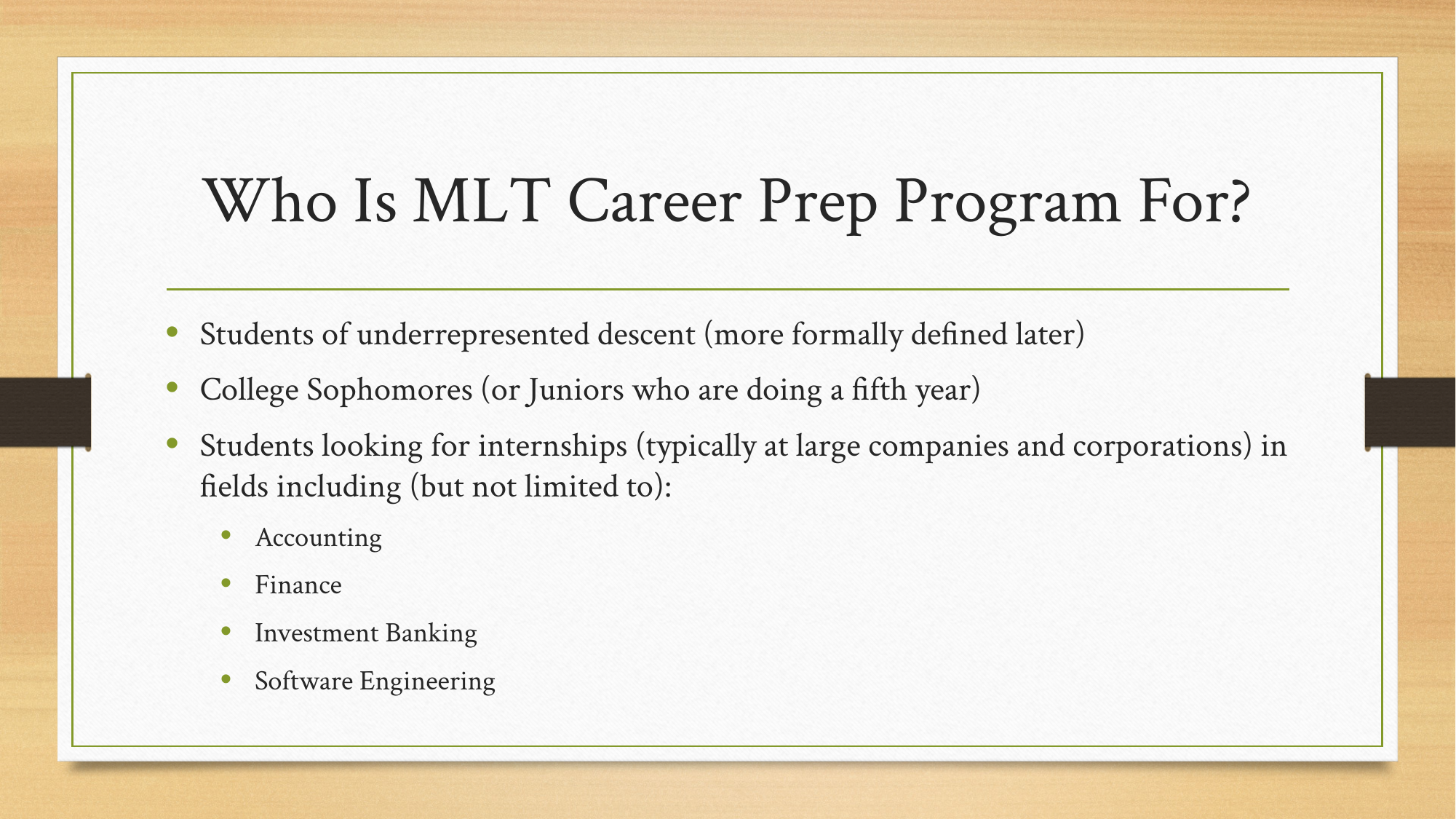

# Who Is MLT Career Prep Program For?
Students of underrepresented descent (more formally defined later)
College Sophomores (or Juniors who are doing a fifth year)
Students looking for internships (typically at large companies and corporations) in fields including (but not limited to):
Accounting
Finance
Investment Banking
Software Engineering